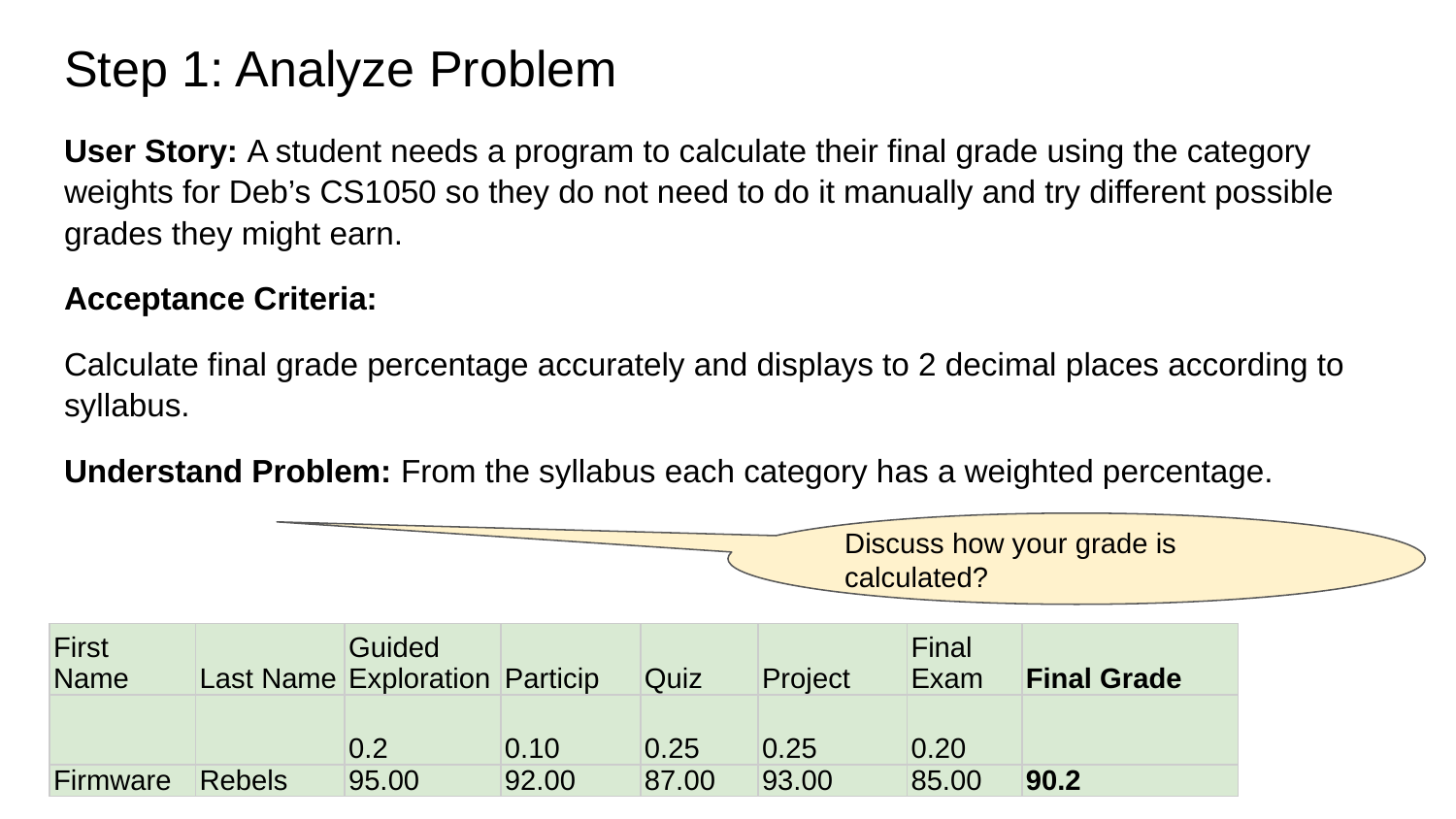

# Step 1: Analyze Problem
User Story: A student needs a program to calculate their final grade using the category weights for Deb’s CS1050 so they do not need to do it manually and try different possible grades they might earn.
Acceptance Criteria:
Calculate final grade percentage accurately and displays to 2 decimal places according to syllabus.
Understand Problem: From the syllabus each category has a weighted percentage.
Discuss how your grade is calculated?
| First Name | Last Name | Guided Exploration | Particip | Quiz | Project | Final Exam | Final Grade |
| --- | --- | --- | --- | --- | --- | --- | --- |
|  |  | 0.2 | 0.10 | 0.25 | 0.25 | 0.20 |  |
| Firmware | Rebels | 95.00 | 92.00 | 87.00 | 93.00 | 85.00 | 90.2 |